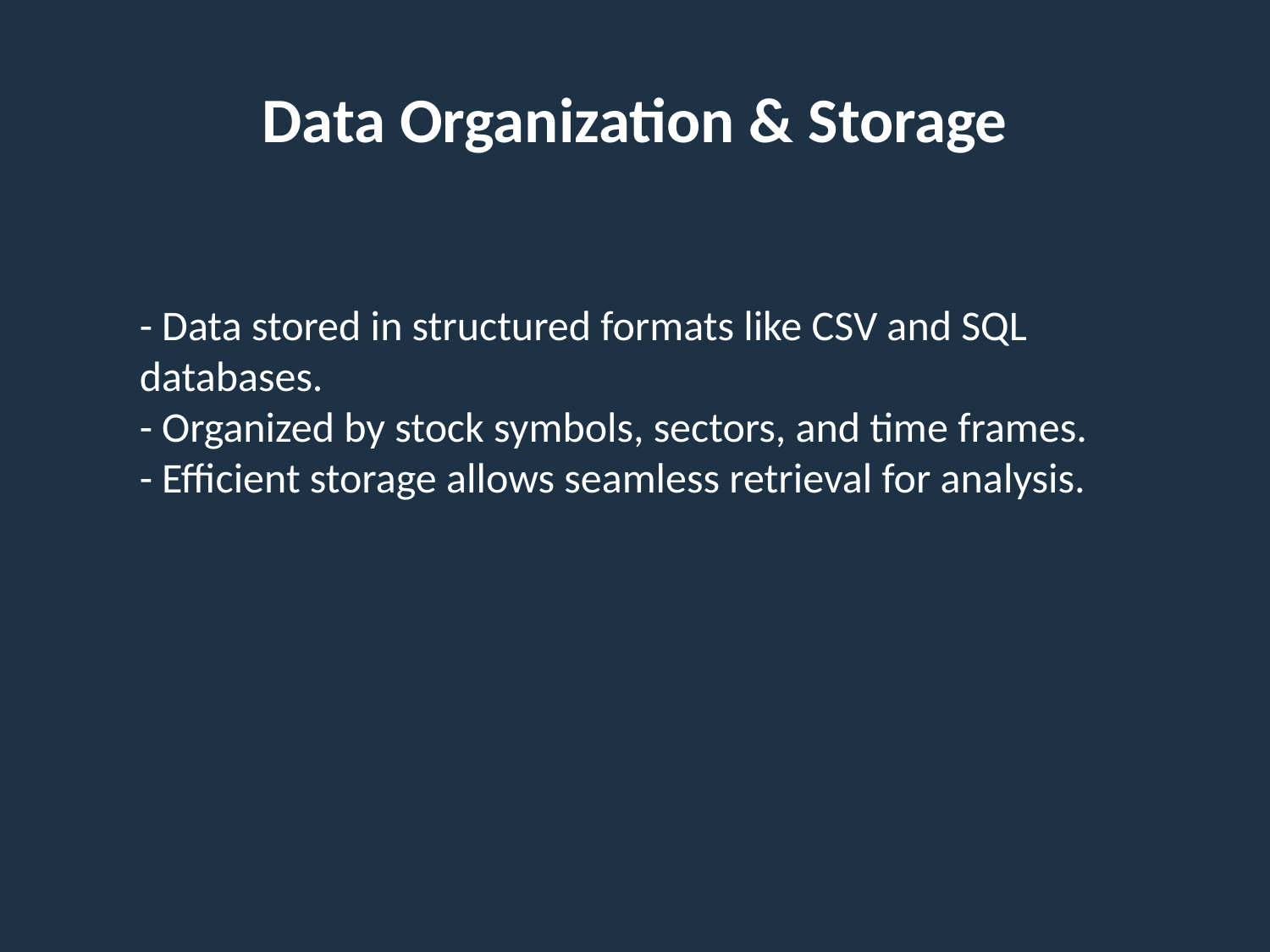

# Data Organization & Storage

- Data stored in structured formats like CSV and SQL databases.
- Organized by stock symbols, sectors, and time frames.
- Efficient storage allows seamless retrieval for analysis.